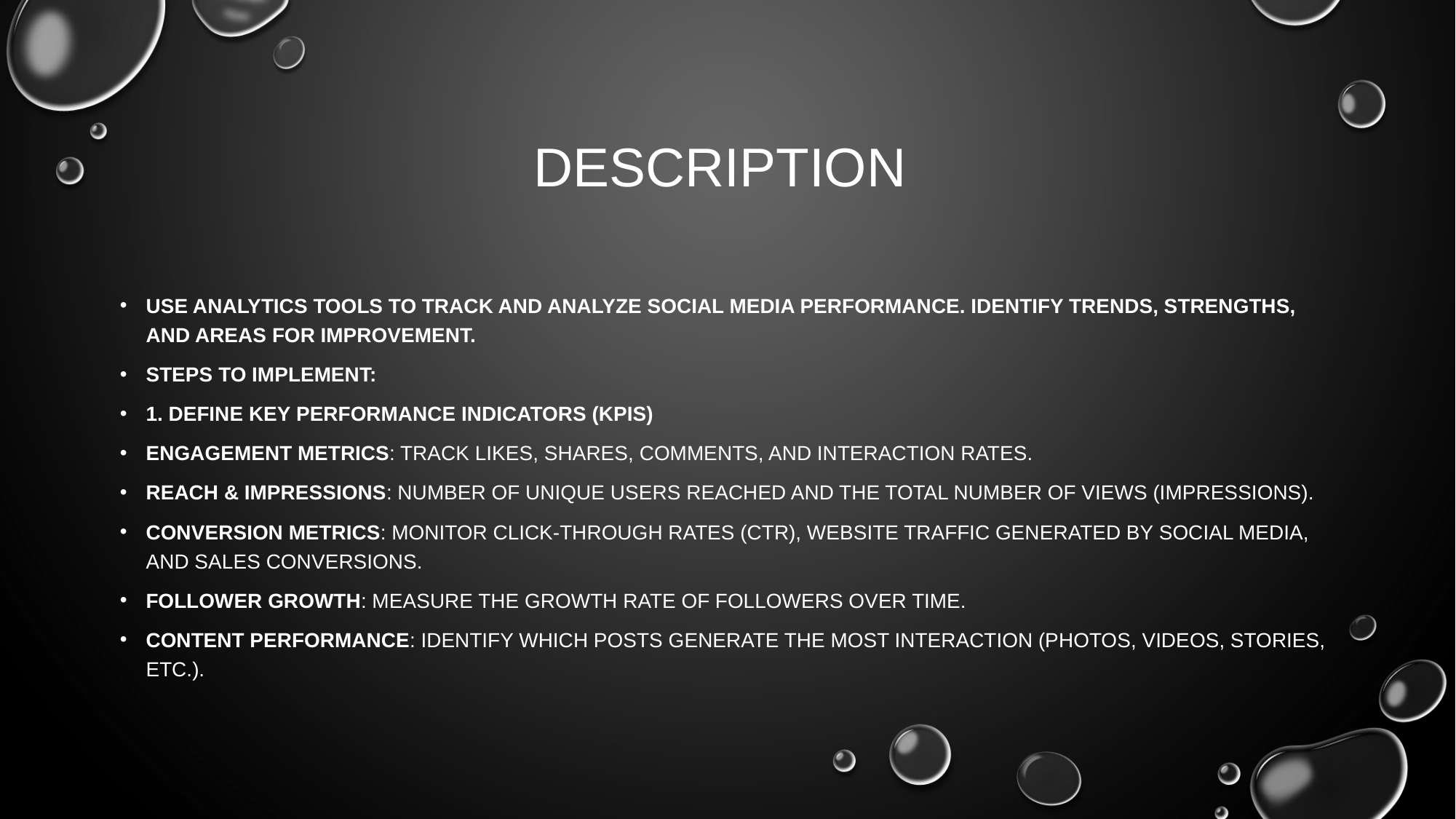

# Description
Use analytics tools to track and analyze social media performance. Identify trends, strengths, and areas for improvement.
Steps to Implement:
1. Define Key Performance Indicators (KPIs)
Engagement Metrics: Track likes, shares, comments, and interaction rates.
Reach & Impressions: Number of unique users reached and the total number of views (impressions).
Conversion Metrics: Monitor click-through rates (CTR), website traffic generated by social media, and sales conversions.
Follower Growth: Measure the growth rate of followers over time.
Content Performance: Identify which posts generate the most interaction (photos, videos, stories, etc.).